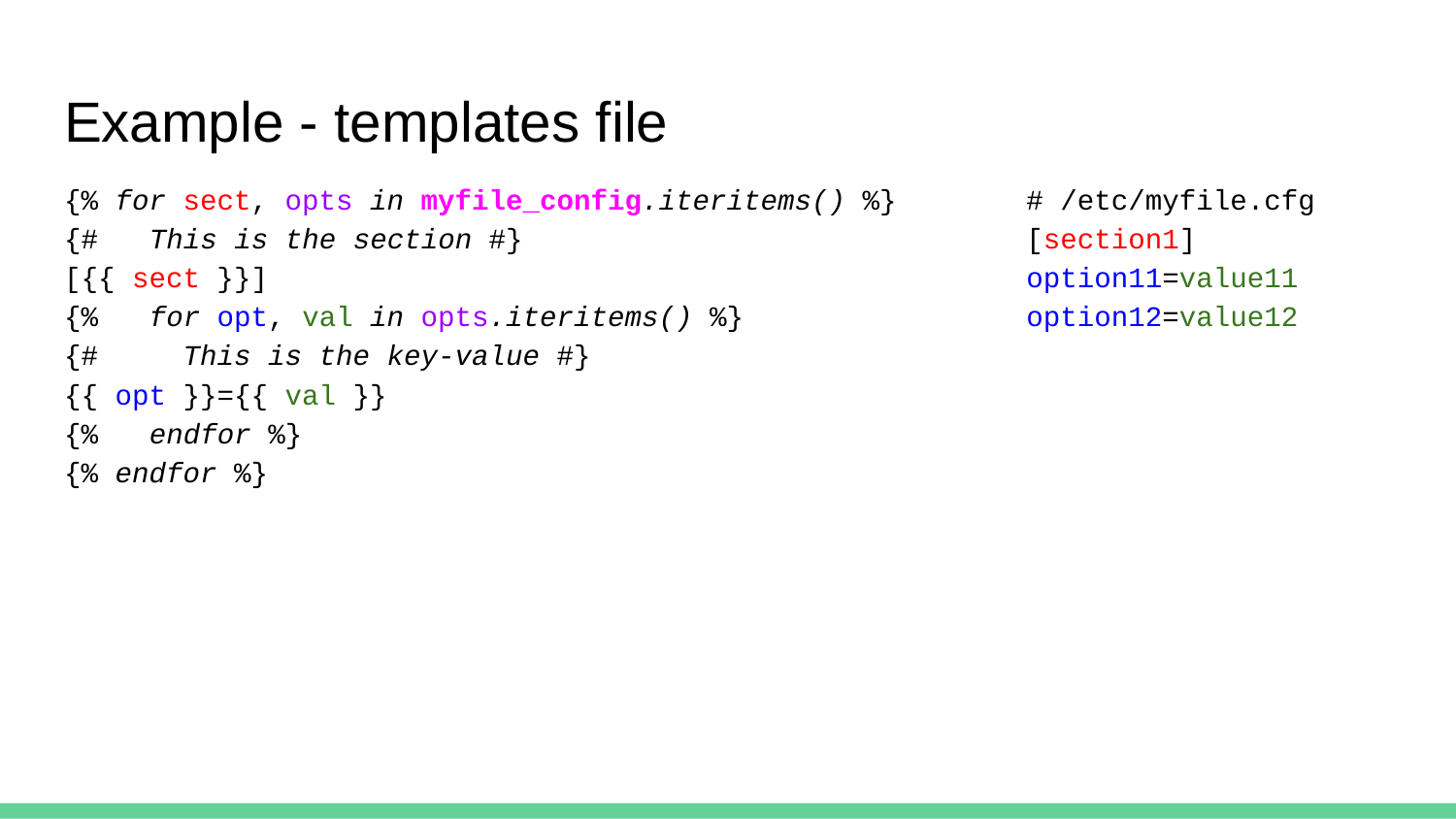

# Example - templates file
{% for sect, opts in myfile_config.iteritems() %}
{#   This is the section #}
[{{ sect }}]
{%   for opt, val in opts.iteritems() %}
{#     This is the key-value #}
{{ opt }}={{ val }}
{%   endfor %}
{% endfor %}
# /etc/myfile.cfg
[section1]
option11=value11
option12=value12